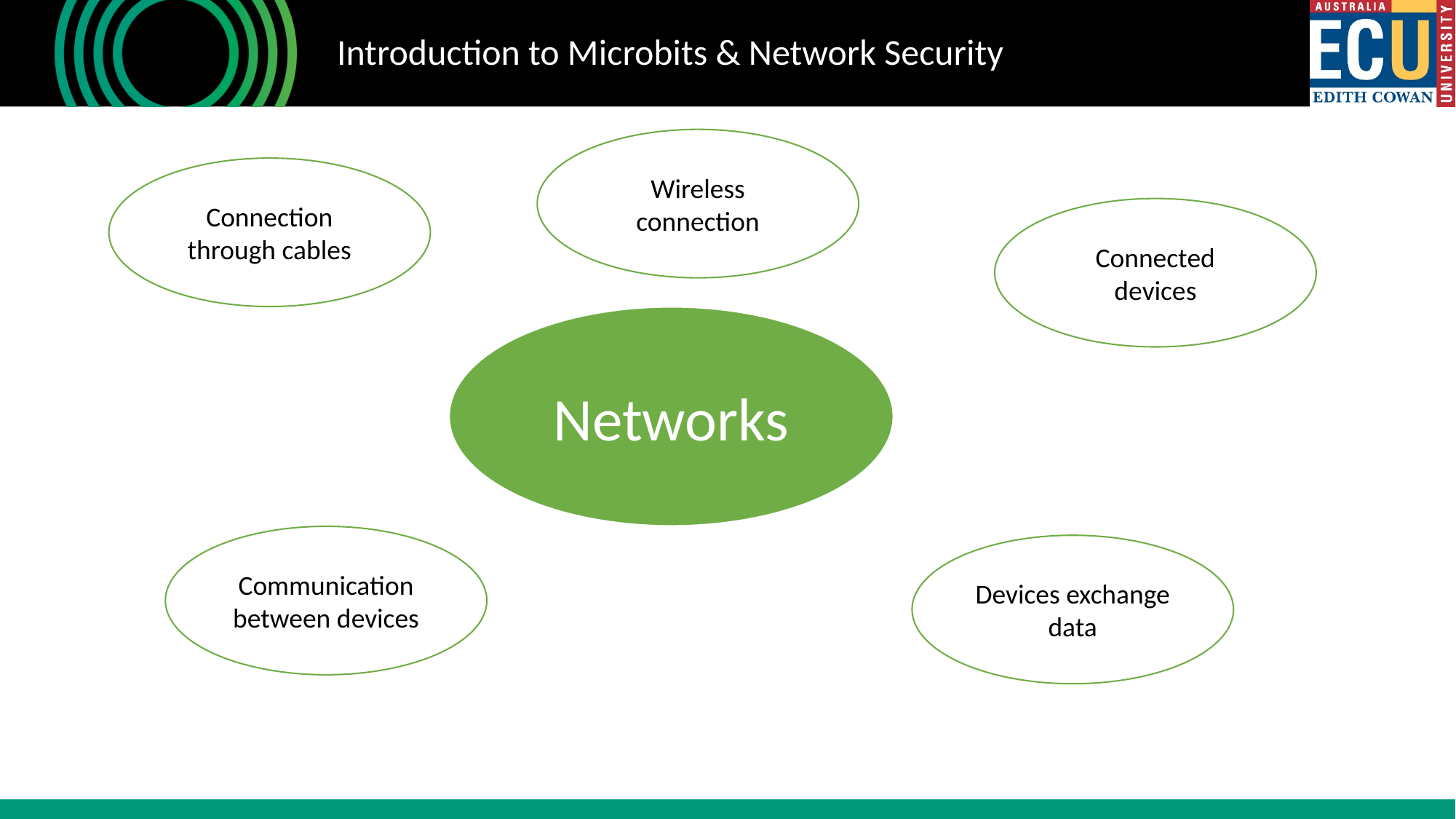

# Introduction to Microbits & Network Security
Wireless connection
Connection through cables

Connected devices
Networks
Communication between devices
Devices exchange data